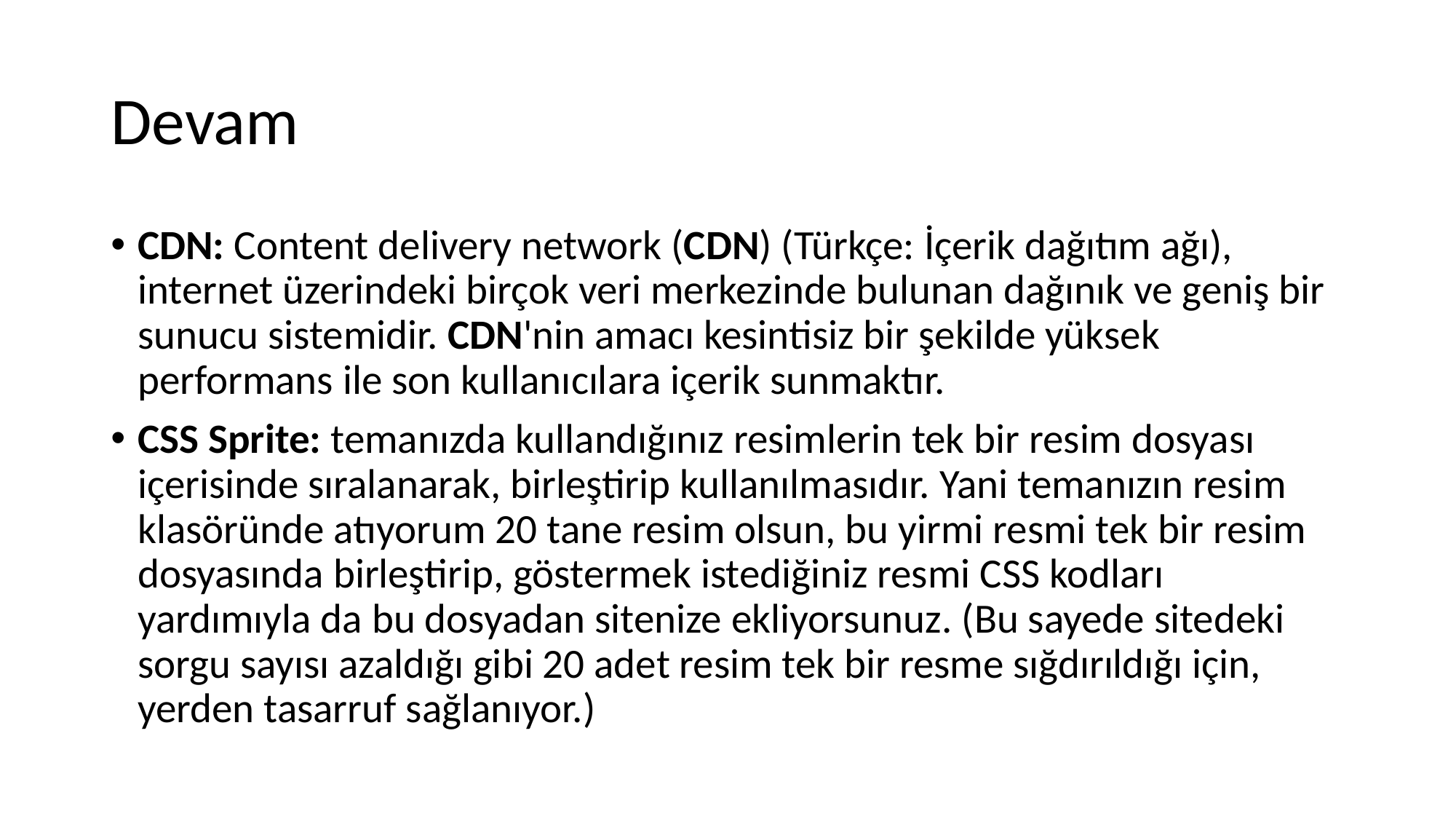

# Devam
CDN: Content delivery network (CDN) (Türkçe: İçerik dağıtım ağı), internet üzerindeki birçok veri merkezinde bulunan dağınık ve geniş bir sunucu sistemidir. CDN'nin amacı kesintisiz bir şekilde yüksek performans ile son kullanıcılara içerik sunmaktır.
CSS Sprite: temanızda kullandığınız resimlerin tek bir resim dosyası içerisinde sıralanarak, birleştirip kullanılmasıdır. Yani temanızın resim klasöründe atıyorum 20 tane resim olsun, bu yirmi resmi tek bir resim dosyasında birleştirip, göstermek istediğiniz resmi CSS kodları yardımıyla da bu dosyadan sitenize ekliyorsunuz. (Bu sayede sitedeki sorgu sayısı azaldığı gibi 20 adet resim tek bir resme sığdırıldığı için, yerden tasarruf sağlanıyor.)